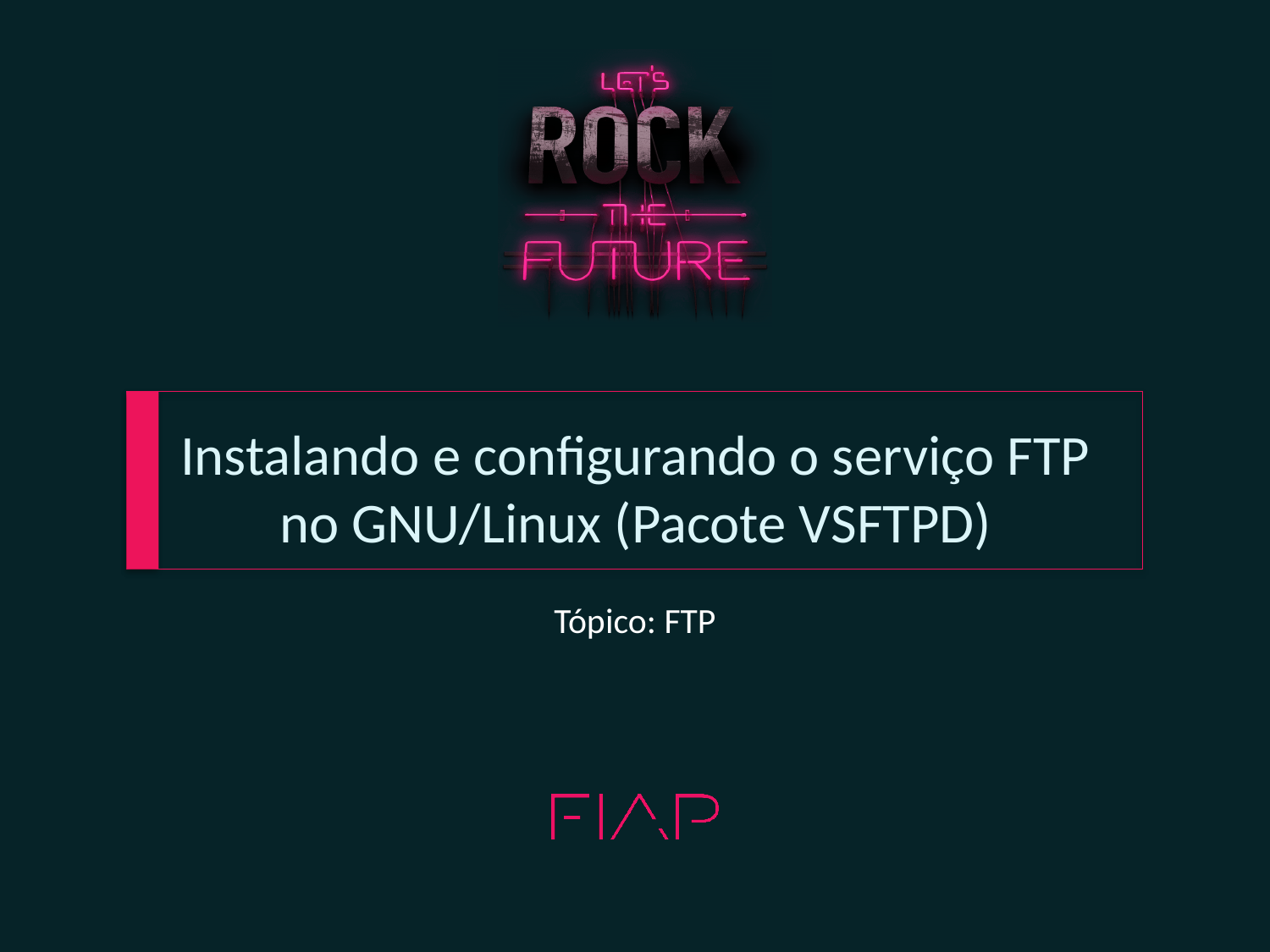

# Instalando e configurando o serviço FTP no GNU/Linux (Pacote VSFTPD)
Tópico: FTP